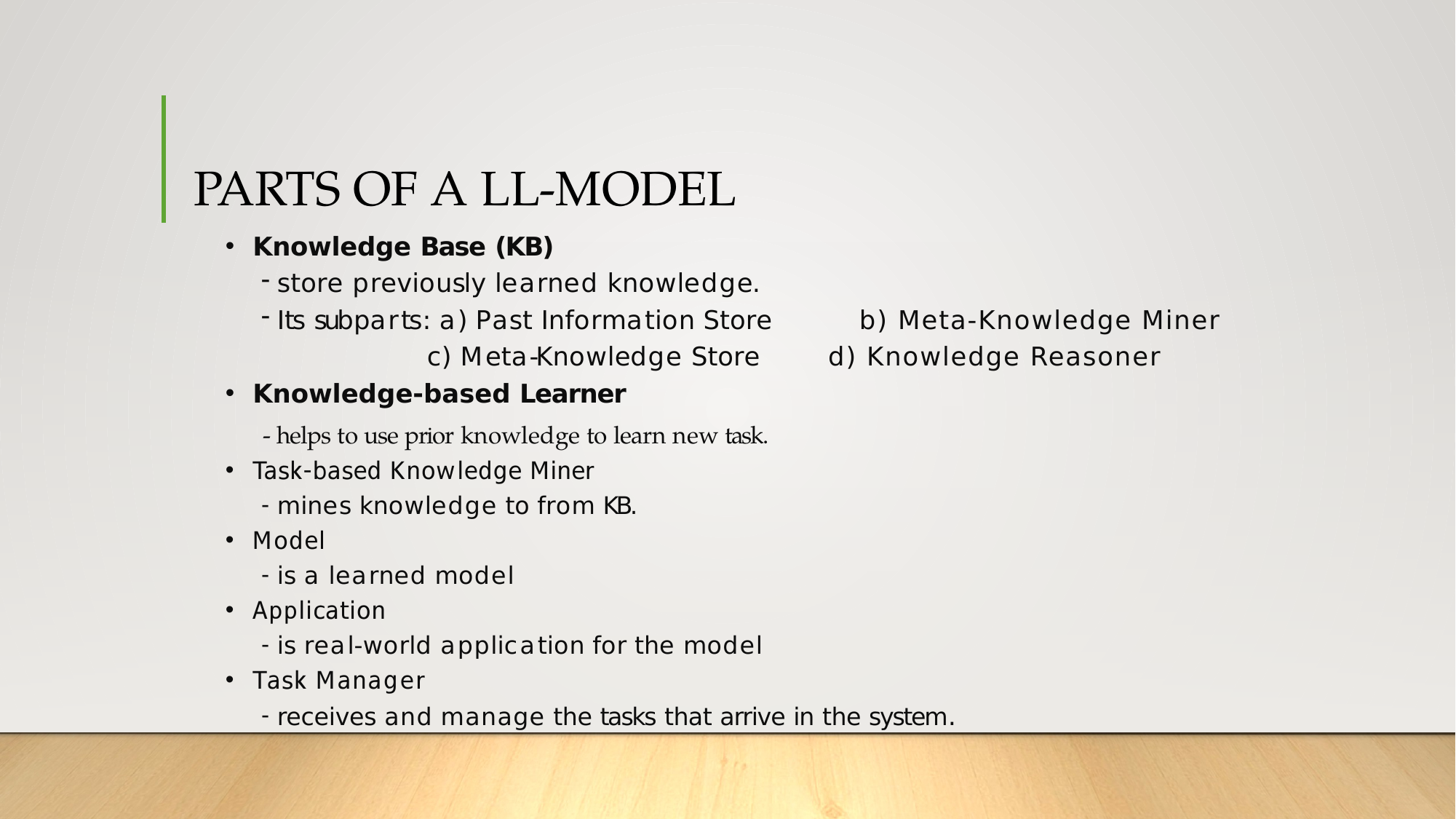

# PARTS OF A LL-MODEL
Knowledge Base (KB)
store previously learned knowledge.
Its subparts: a) Past Information Store         b) Meta-Knowledge Miner
c) Meta-Knowledge Store       d) Knowledge Reasoner
Knowledge-based Learner
         - helps to use prior knowledge to learn new task.
Task-based Knowledge Miner
mines knowledge to from KB.
Model
is a learned model
Application
is real-world application for the model
Task Manager
receives and manage the tasks that arrive in the system.